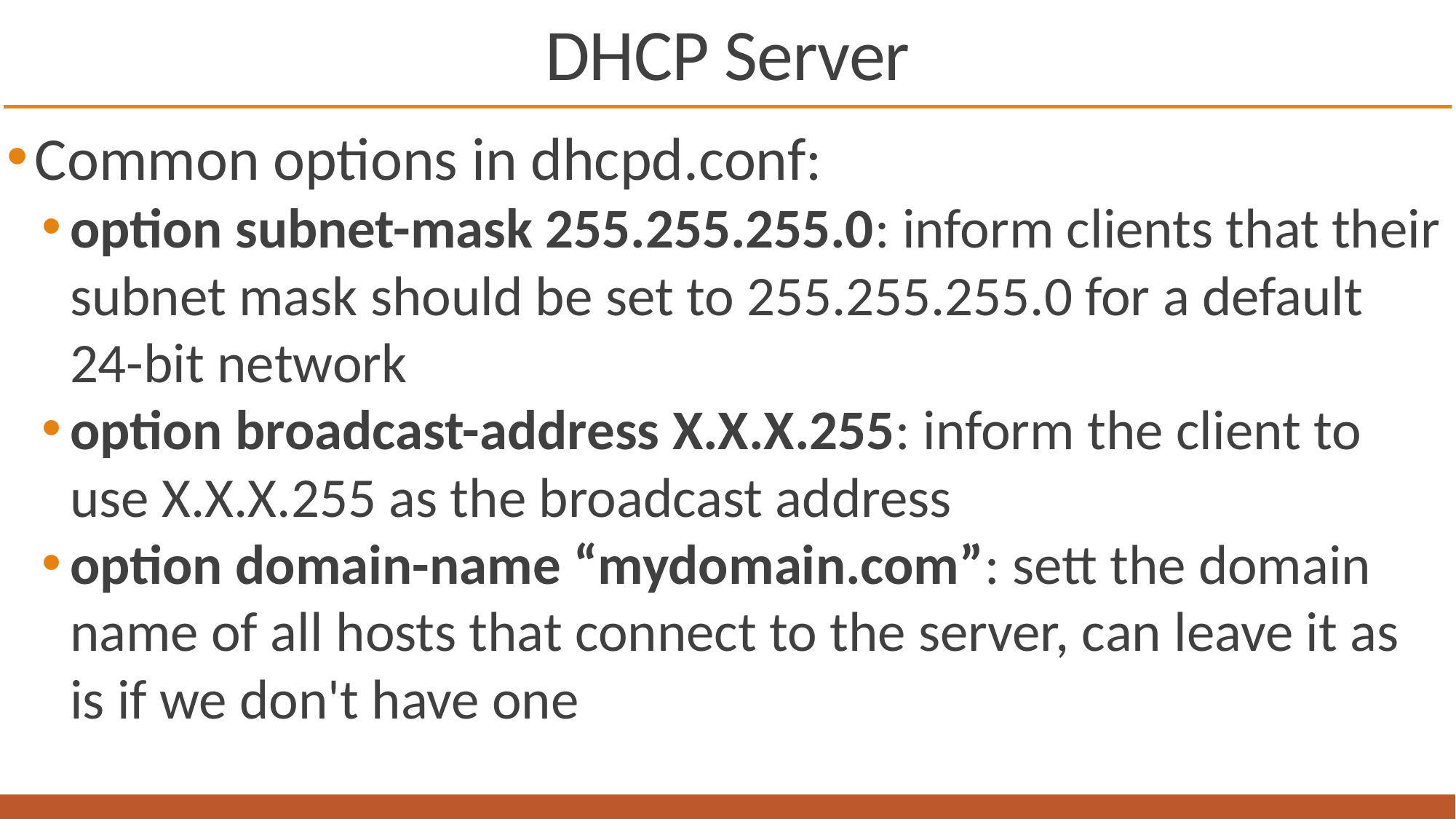

# DHCP Server
Common options in dhcpd.conf:
option subnet-mask 255.255.255.0: inform clients that their subnet mask should be set to 255.255.255.0 for a default 24-bit network
option broadcast-address X.X.X.255: inform the client to use X.X.X.255 as the broadcast address
option domain-name “mydomain.com”: sett the domain name of all hosts that connect to the server, can leave it as is if we don't have one